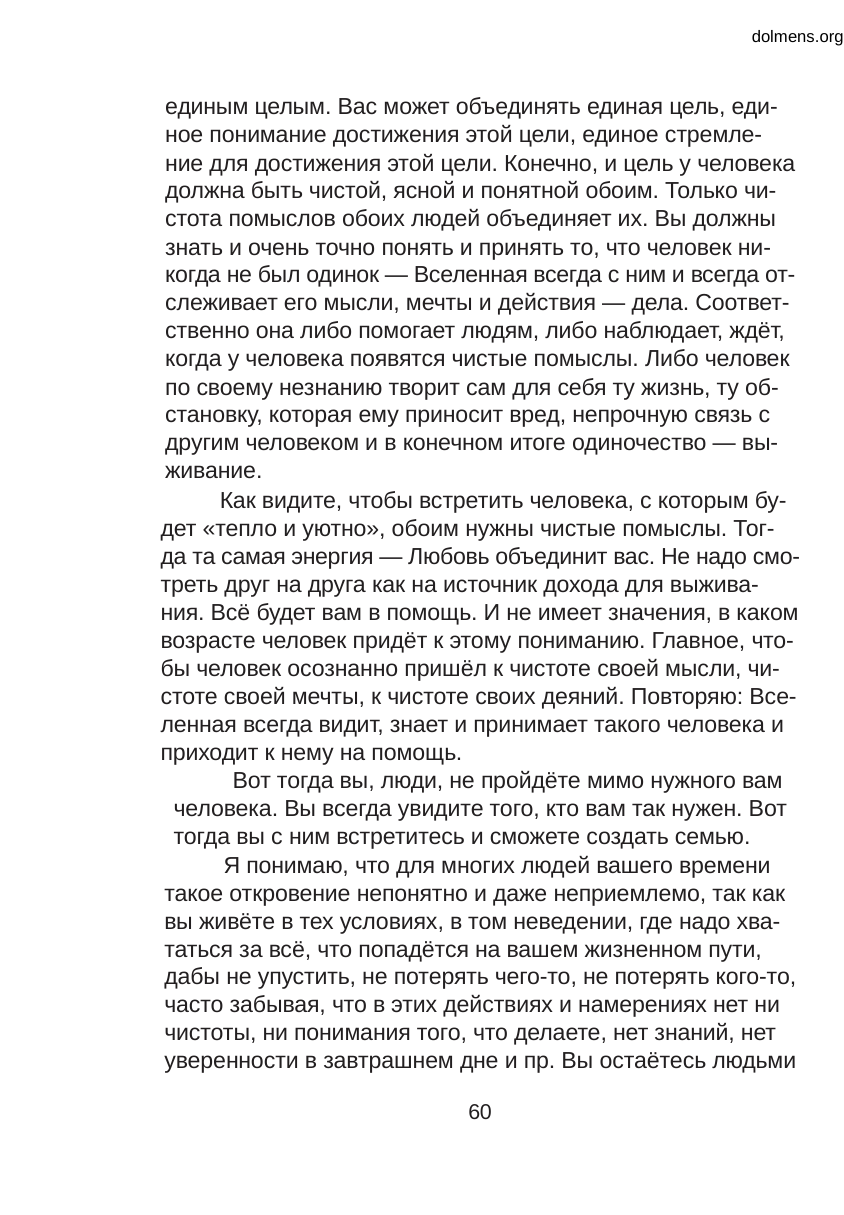

dolmens.org

единым целым. Вас может объединять единая цель, еди-
ное понимание достижения этой цели, единое стремле-
ние для достижения этой цели. Конечно, и цель у человека
должна быть чистой, ясной и понятной обоим. Только чи-
стота помыслов обоих людей объединяет их. Вы должны
знать и очень точно понять и принять то, что человек ни-
когда не был одинок — Вселенная всегда с ним и всегда от-
слеживает его мысли, мечты и действия — дела. Соответ-
ственно она либо помогает людям, либо наблюдает, ждёт,
когда у человека появятся чистые помыслы. Либо человек
по своему незнанию творит сам для себя ту жизнь, ту об-
становку, которая ему приносит вред, непрочную связь с
другим человеком и в конечном итоге одиночество — вы-
живание.

Как видите, чтобы встретить человека, с которым бу-
дет «тепло и уютно», обоим нужны чистые помыслы. Тог-
да та самая энергия — Любовь объединит вас. Не надо смо-
треть друг на друга как на источник дохода для выжива-
ния. Всё будет вам в помощь. И не имеет значения, в каком
возрасте человек придёт к этому пониманию. Главное, что-
бы человек осознанно пришёл к чистоте своей мысли, чи-
стоте своей мечты, к чистоте своих деяний. Повторяю: Все-
ленная всегда видит, знает и принимает такого человека и
приходит к нему на помощь.

Вот тогда вы, люди, не пройдёте мимо нужного вам
человека. Вы всегда увидите того, кто вам так нужен. Вот
тогда вы с ним встретитесь и сможете создать семью.

Я понимаю, что для многих людей вашего времени
такое откровение непонятно и даже неприемлемо, так как
вы живёте в тех условиях, в том неведении, где надо хва-
таться за всё, что попадётся на вашем жизненном пути,
дабы не упустить, не потерять чего-то, не потерять кого-то,
часто забывая, что в этих действиях и намерениях нет ни
чистоты, ни понимания того, что делаете, нет знаний, нет
уверенности в завтрашнем дне и пр. Вы остаётесь людьми

60